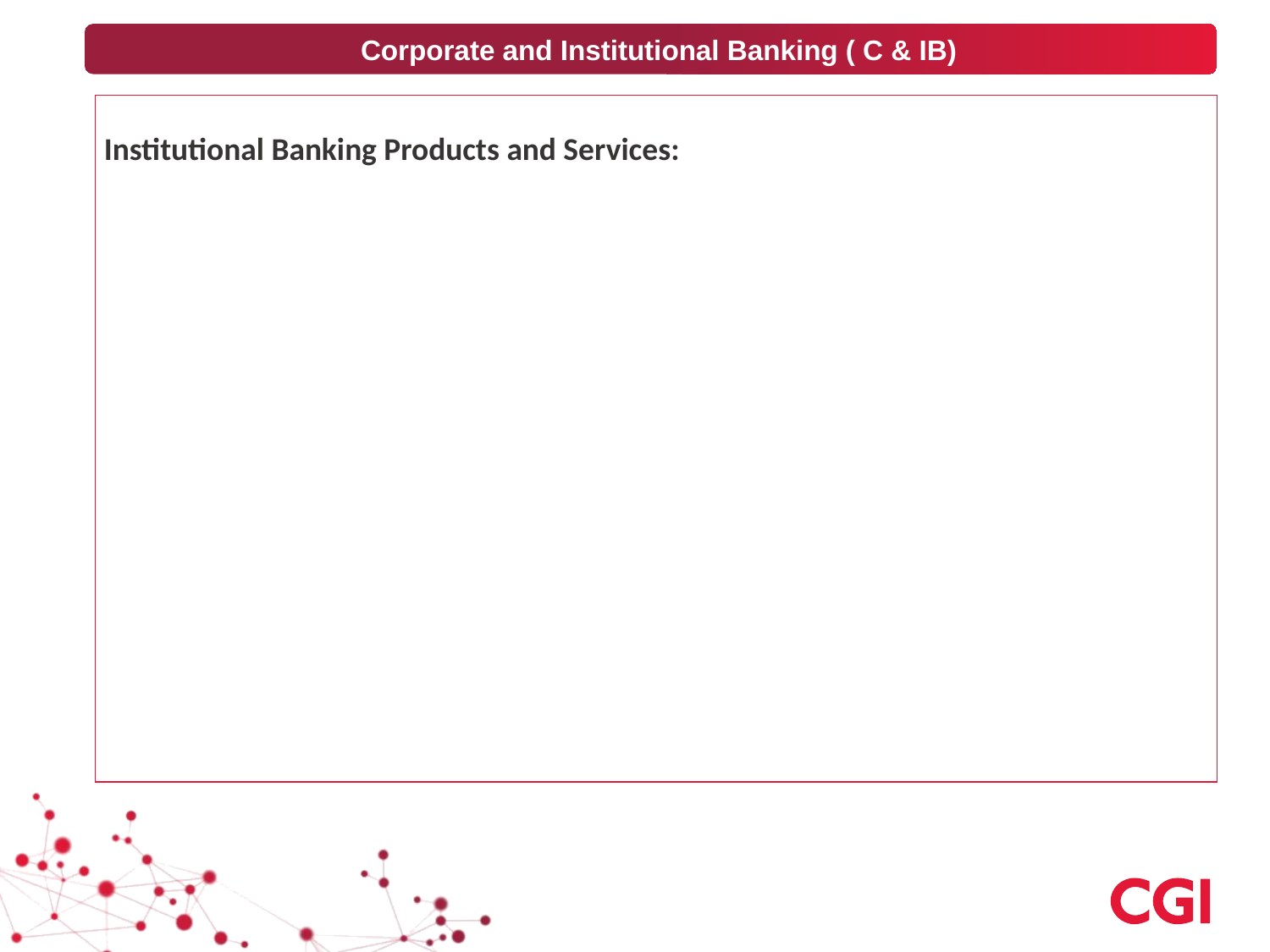

Corporate and Institutional Banking ( C & IB)

Institutional Banking Products and Services: